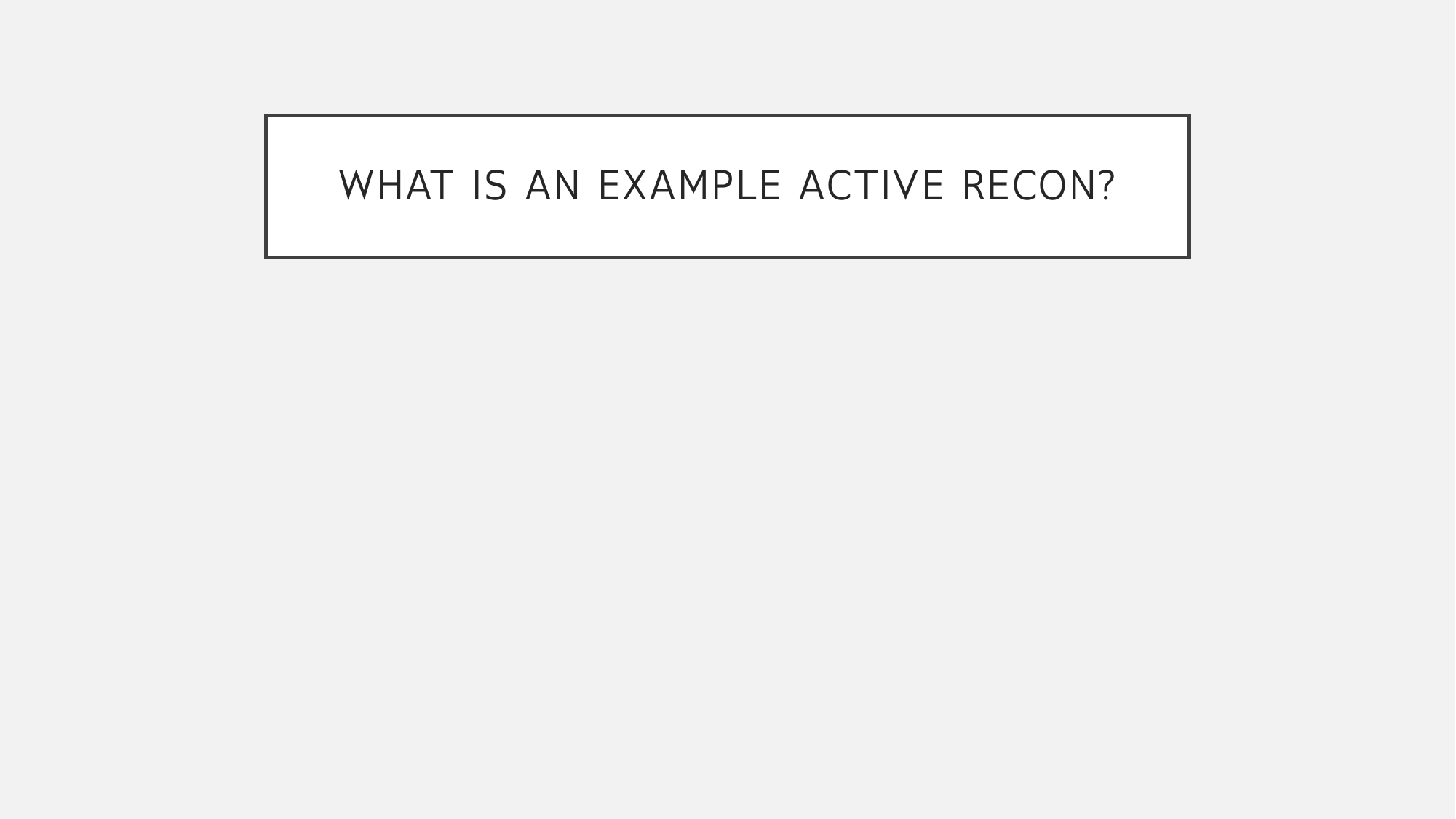

# What is an Example ACtive Recon?